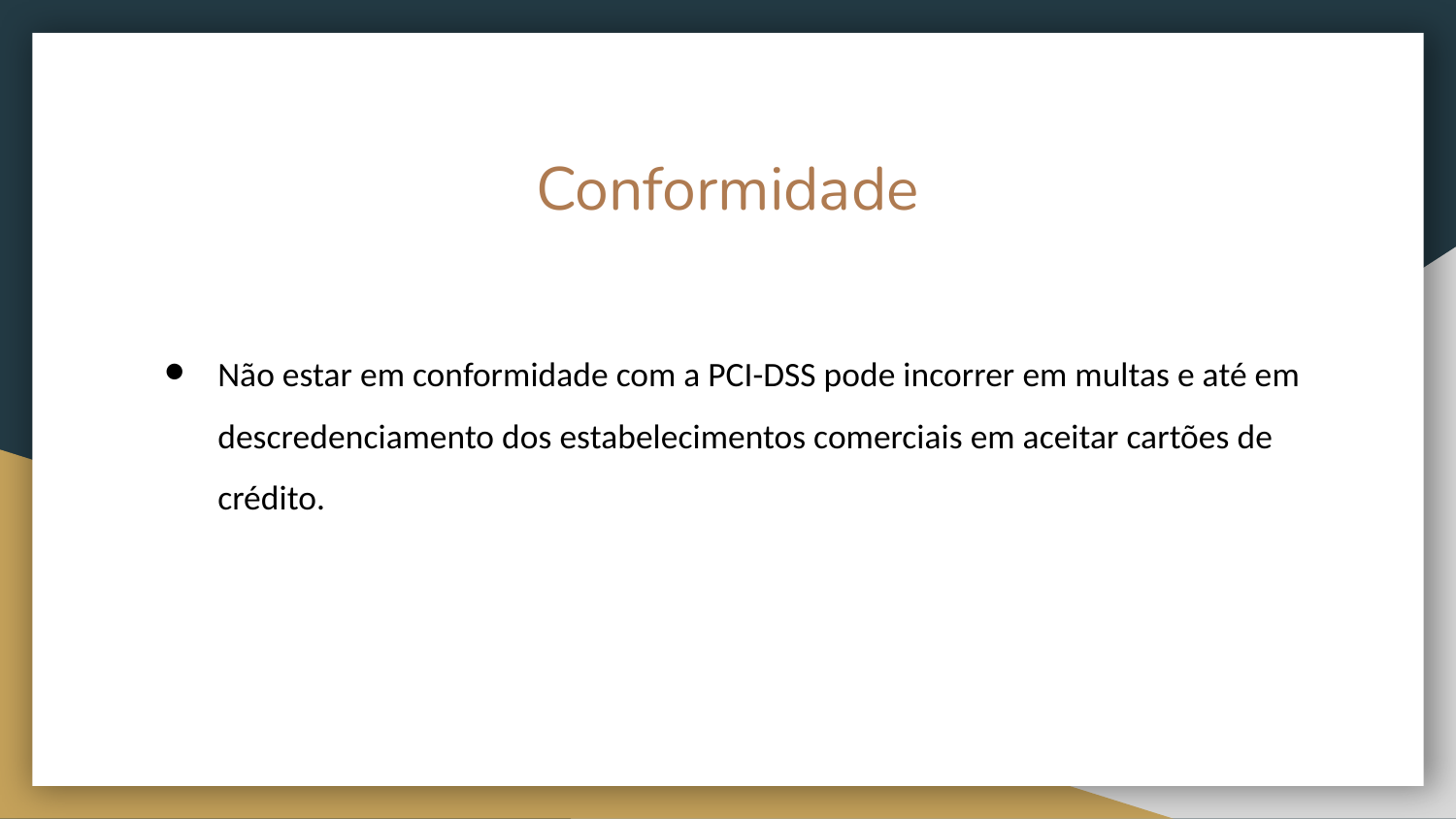

# Conformidade
Não estar em conformidade com a PCI-DSS pode incorrer em multas e até em descredenciamento dos estabelecimentos comerciais em aceitar cartões de crédito.